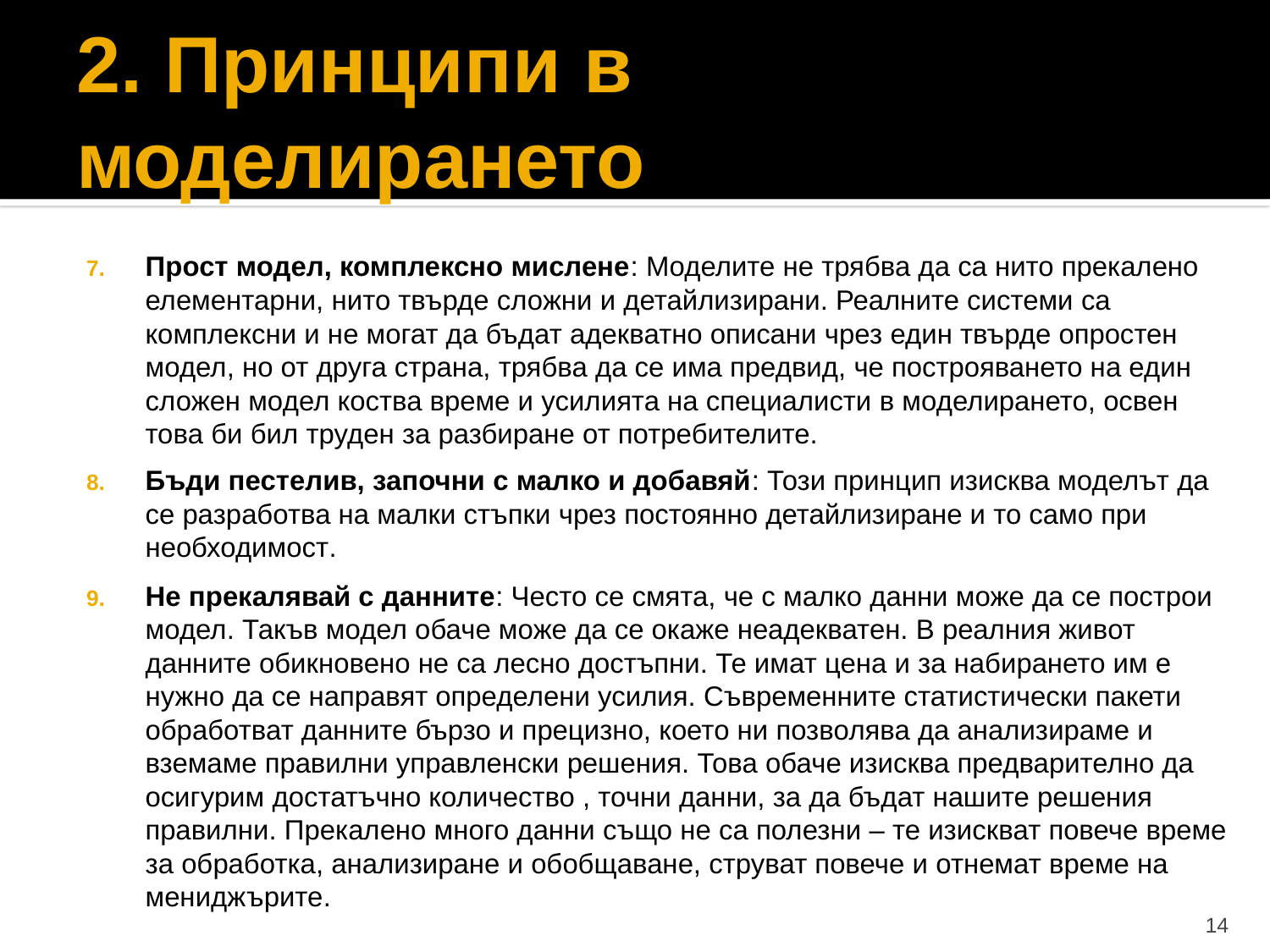

# 2. Принципи в моделирането
Прост модел, комплексно мислене: Моделите не трябва да са нито прекалено елементарни, нито твърде сложни и детайлизирани. Реалните системи са комплексни и не могат да бъдат адекватно описани чрез един твърде опростен модел, но от друга страна, трябва да се има предвид, че построяването на един сложен модел коства време и усилията на специалисти в моделирането, освен това би бил труден за разбиране от потребителите.

Бъди пестелив, започни с малко и добавяй: Този принцип изисква моделът да се разработва на малки стъпки чрез постоянно детайлизиране и то само при необходимост.

Не прекалявай с данните: Често се смята, че с малко данни може да се построи модел. Такъв модел обаче може да се окаже неадекватен. В реалния живот данните обикновено не са лесно достъпни. Те имат цена и за набирането им е нужно да се направят определени усилия. Съвременните статистически пакети обработват данните бързо и прецизно, което ни позволява да анализираме и вземаме правилни управленски решения. Това обаче изисква предварително да осигурим достатъчно количество , точни данни, за да бъдат нашите решения правилни. Прекалено много данни също не са полезни – те изискват повече време за обработка, анализиране и обобщаване, струват повече и отнемат време на мениджърите.

14